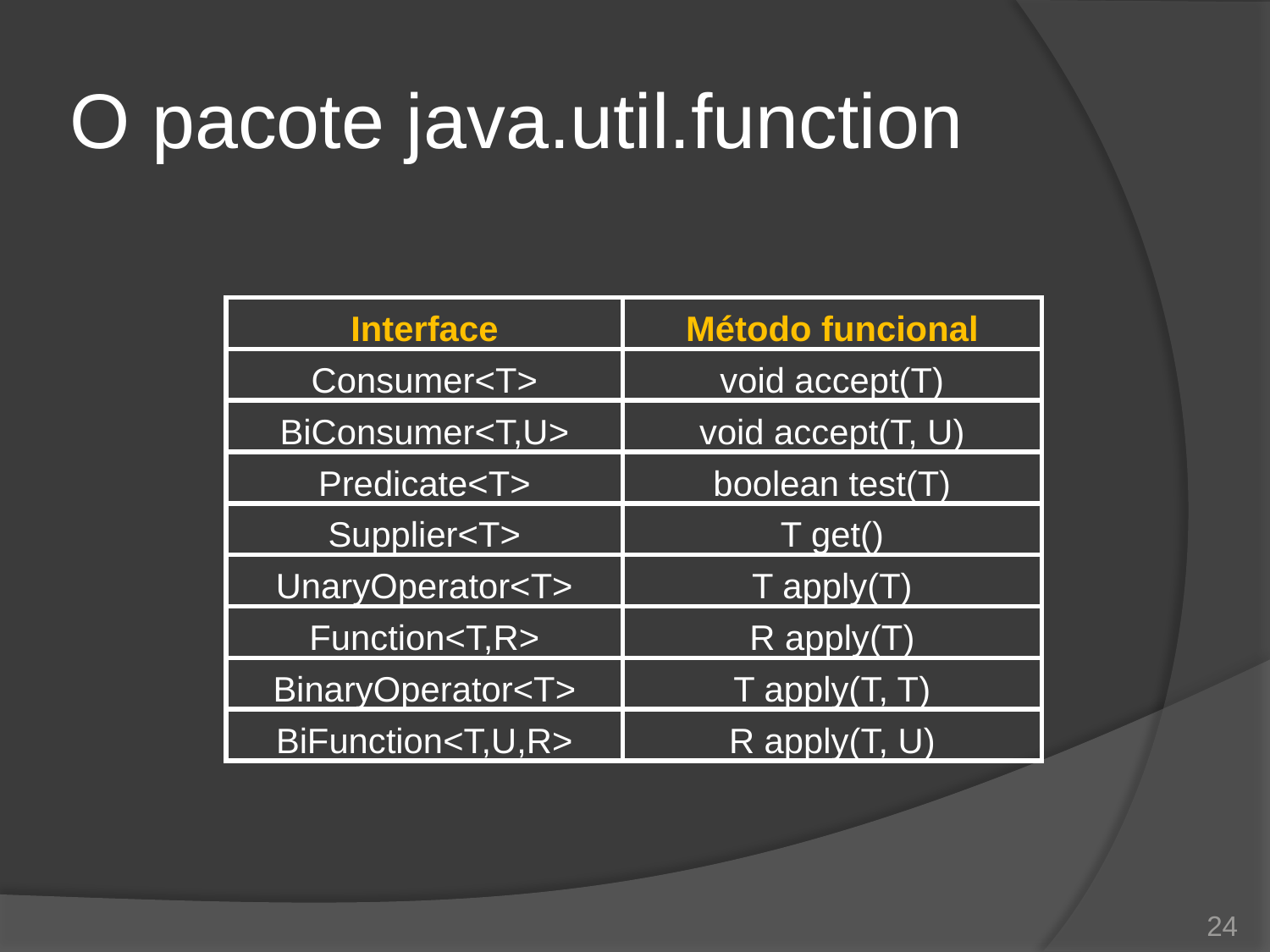

# O pacote java.util.function
| Interface | Método funcional |
| --- | --- |
| Consumer<T> | void accept(T) |
| BiConsumer<T,U> | void accept(T, U) |
| Predicate<T> | boolean test(T) |
| Supplier<T> | T get() |
| UnaryOperator<T> | T apply(T) |
| Function<T,R> | R apply(T) |
| BinaryOperator<T> | T apply(T, T) |
| BiFunction<T,U,R> | R apply(T, U) |
24